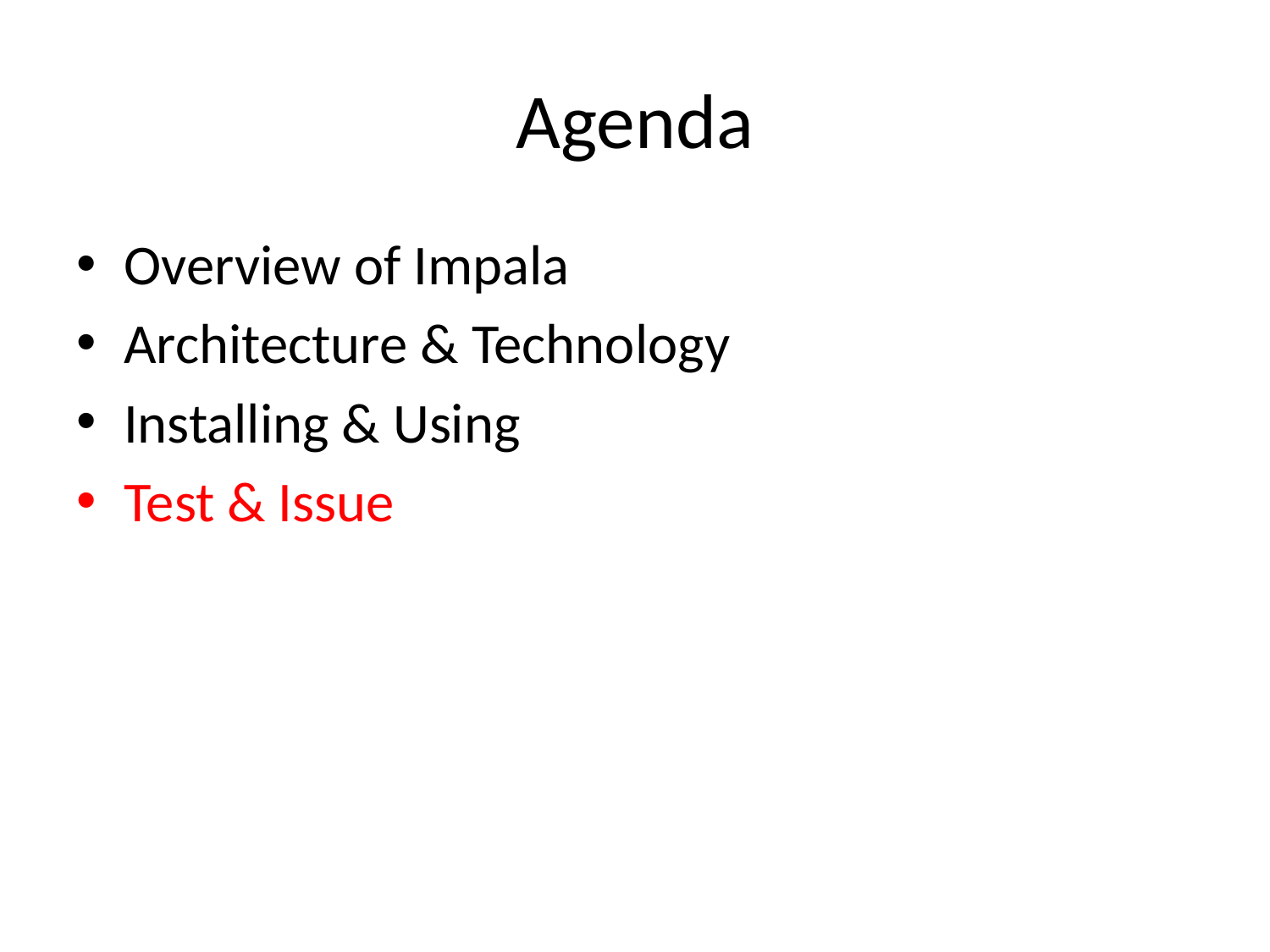

# Agenda
Overview of Impala
Architecture & Technology
Installing & Using
Test & Issue